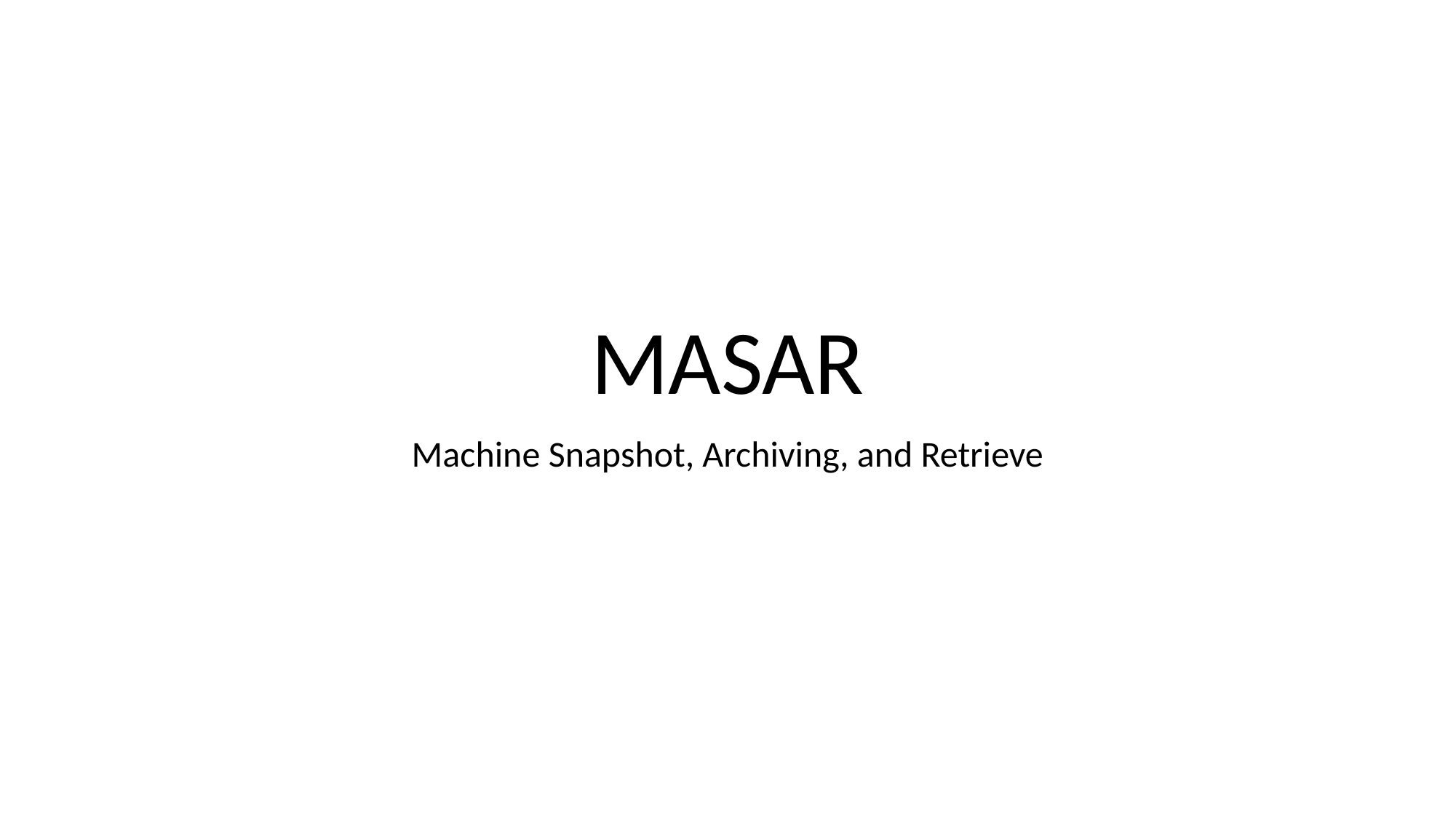

# MASAR
Machine Snapshot, Archiving, and Retrieve